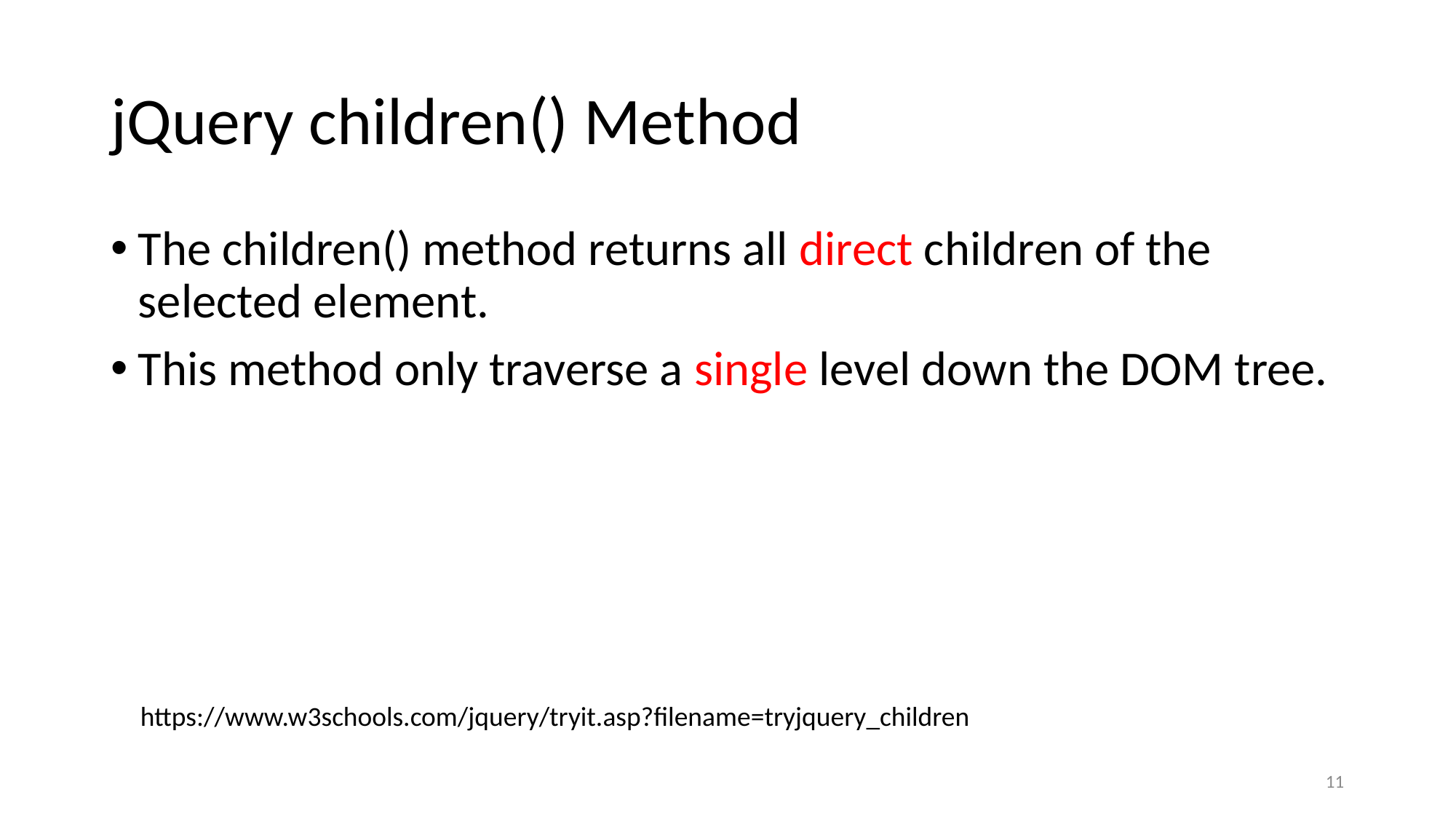

# jQuery children() Method
The children() method returns all direct children of the selected element.
This method only traverse a single level down the DOM tree.

https://www.w3schools.com/jquery/tryit.asp?filename=tryjquery_children
11